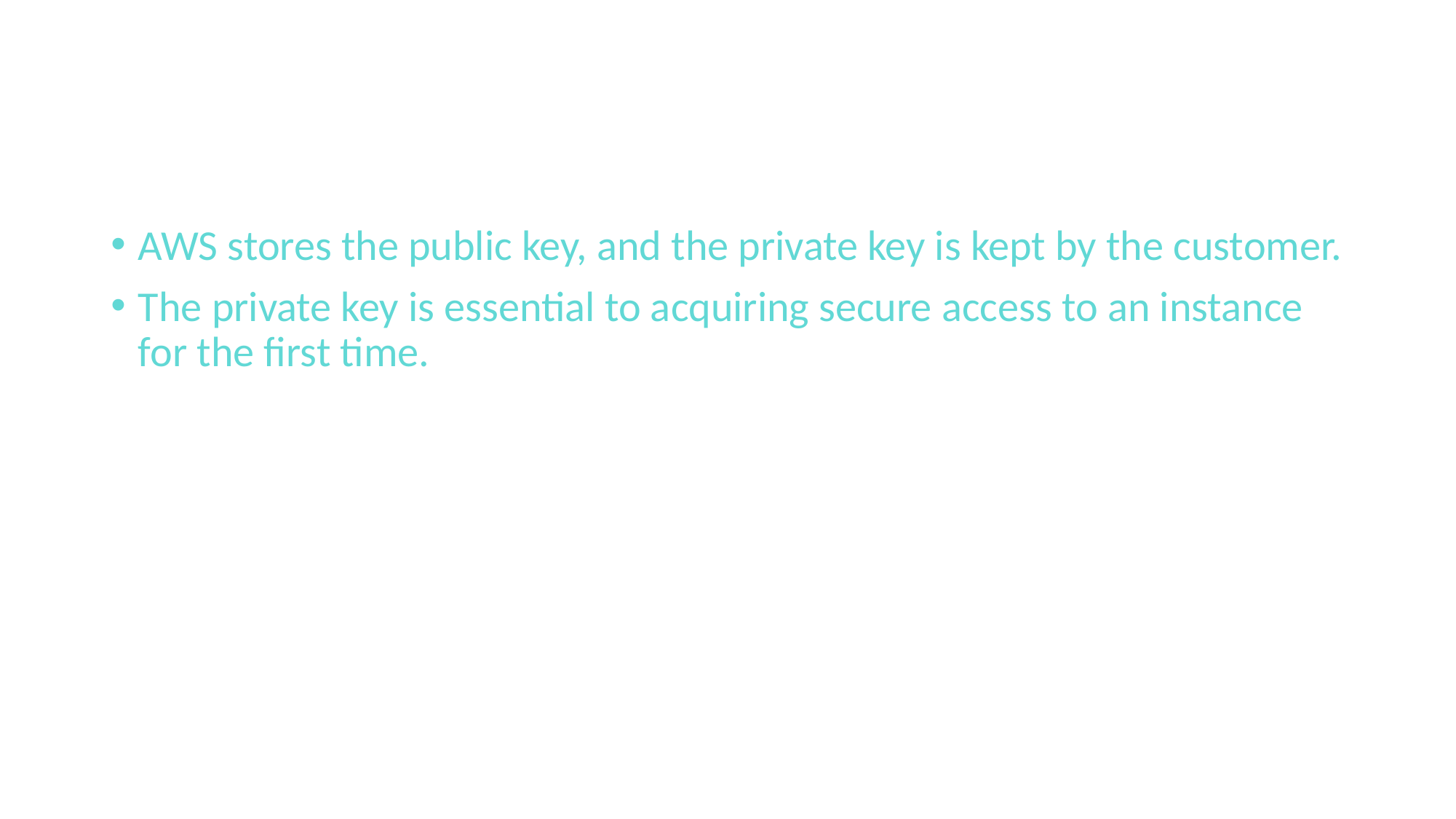

#
AWS stores the public key, and the private key is kept by the customer.
The private key is essential to acquiring secure access to an instance for the first time.